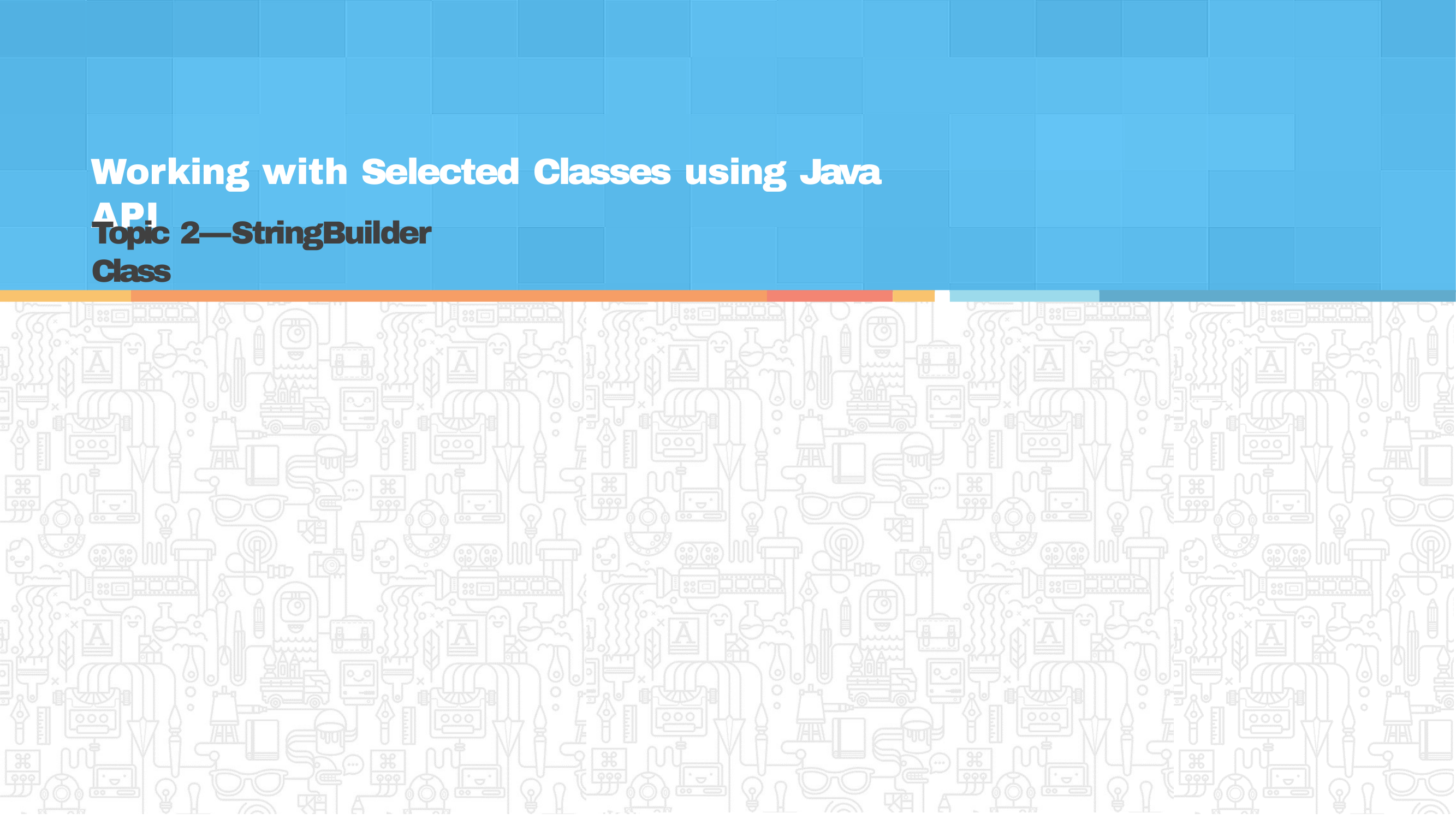

Working with Selected Classes using Java API
Topic 2—StringBuilder Class